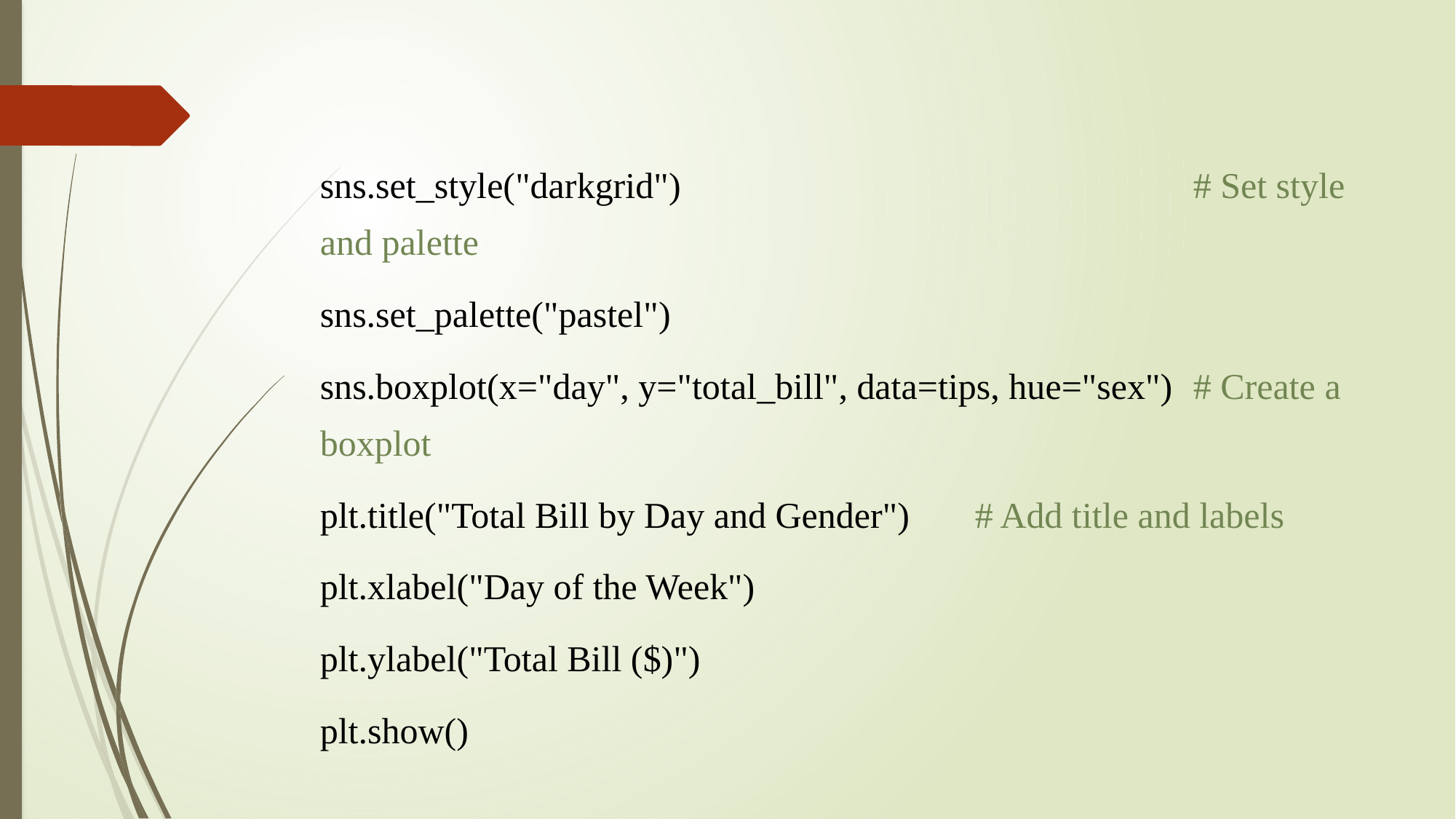

#
sns.set_style("darkgrid")					# Set style and palette
sns.set_palette("pastel")
sns.boxplot(x="day", y="total_bill", data=tips, hue="sex")	# Create a boxplot
plt.title("Total Bill by Day and Gender")	# Add title and labels
plt.xlabel("Day of the Week")
plt.ylabel("Total Bill ($)")
plt.show()